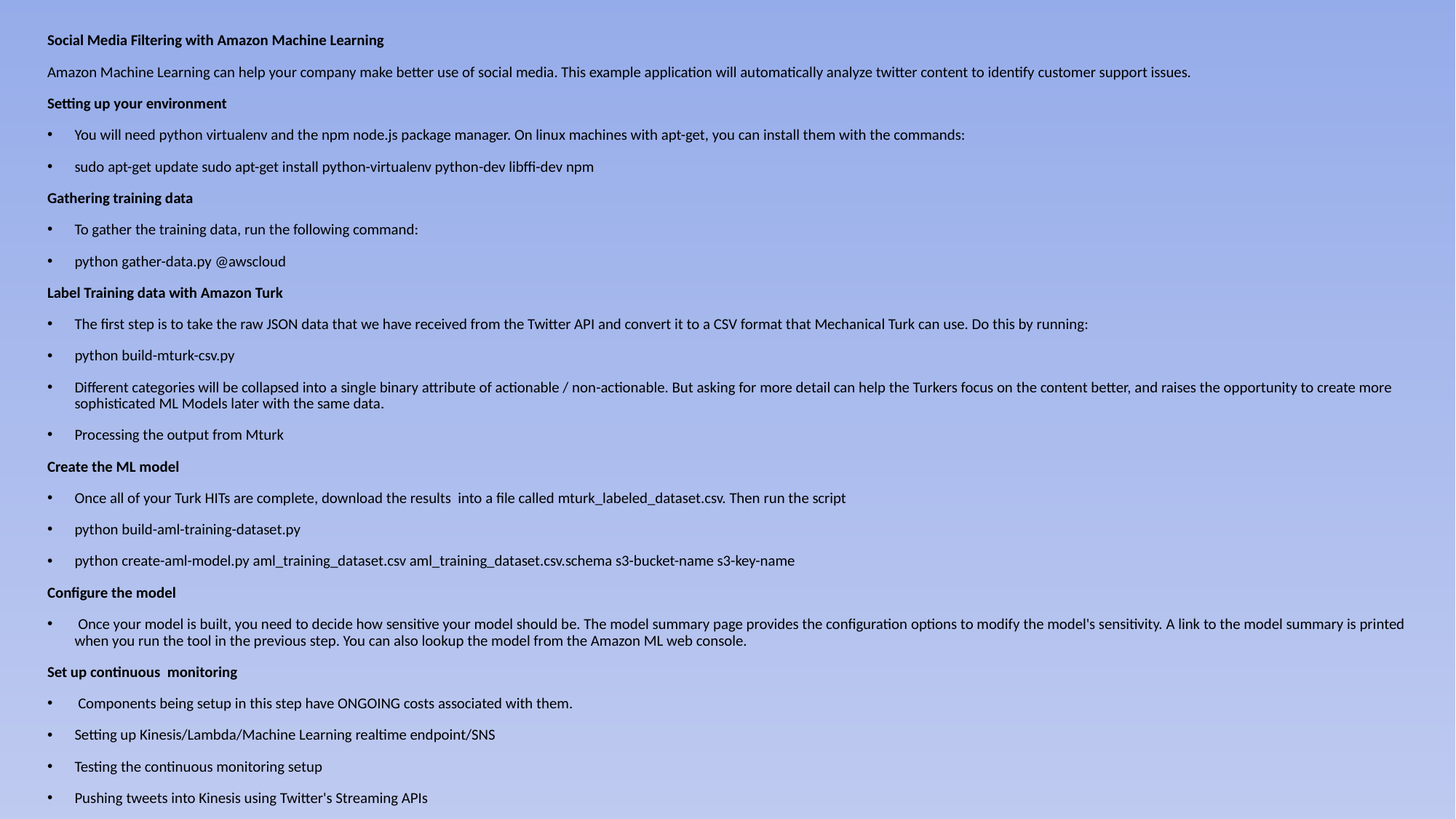

Social Media Filtering with Amazon Machine Learning
Amazon Machine Learning can help your company make better use of social media. This example application will automatically analyze twitter content to identify customer support issues.
Setting up your environment
You will need python virtualenv and the npm node.js package manager. On linux machines with apt-get, you can install them with the commands:
sudo apt-get update sudo apt-get install python-virtualenv python-dev libffi-dev npm
Gathering training data
To gather the training data, run the following command:
python gather-data.py @awscloud
Label Training data with Amazon Turk
The first step is to take the raw JSON data that we have received from the Twitter API and convert it to a CSV format that Mechanical Turk can use. Do this by running:
python build-mturk-csv.py
Different categories will be collapsed into a single binary attribute of actionable / non-actionable. But asking for more detail can help the Turkers focus on the content better, and raises the opportunity to create more sophisticated ML Models later with the same data.
Processing the output from Mturk
Create the ML model
Once all of your Turk HITs are complete, download the results  into a file called mturk_labeled_dataset.csv. Then run the script
python build-aml-training-dataset.py
python create-aml-model.py aml_training_dataset.csv aml_training_dataset.csv.schema s3-bucket-name s3-key-name
Configure the model
 Once your model is built, you need to decide how sensitive your model should be. The model summary page provides the configuration options to modify the model's sensitivity. A link to the model summary is printed when you run the tool in the previous step. You can also lookup the model from the Amazon ML web console.
Set up continuous  monitoring
 Components being setup in this step have ONGOING costs associated with them.
Setting up Kinesis/Lambda/Machine Learning realtime endpoint/SNS
Testing the continuous monitoring setup
Pushing tweets into Kinesis using Twitter's Streaming APIs